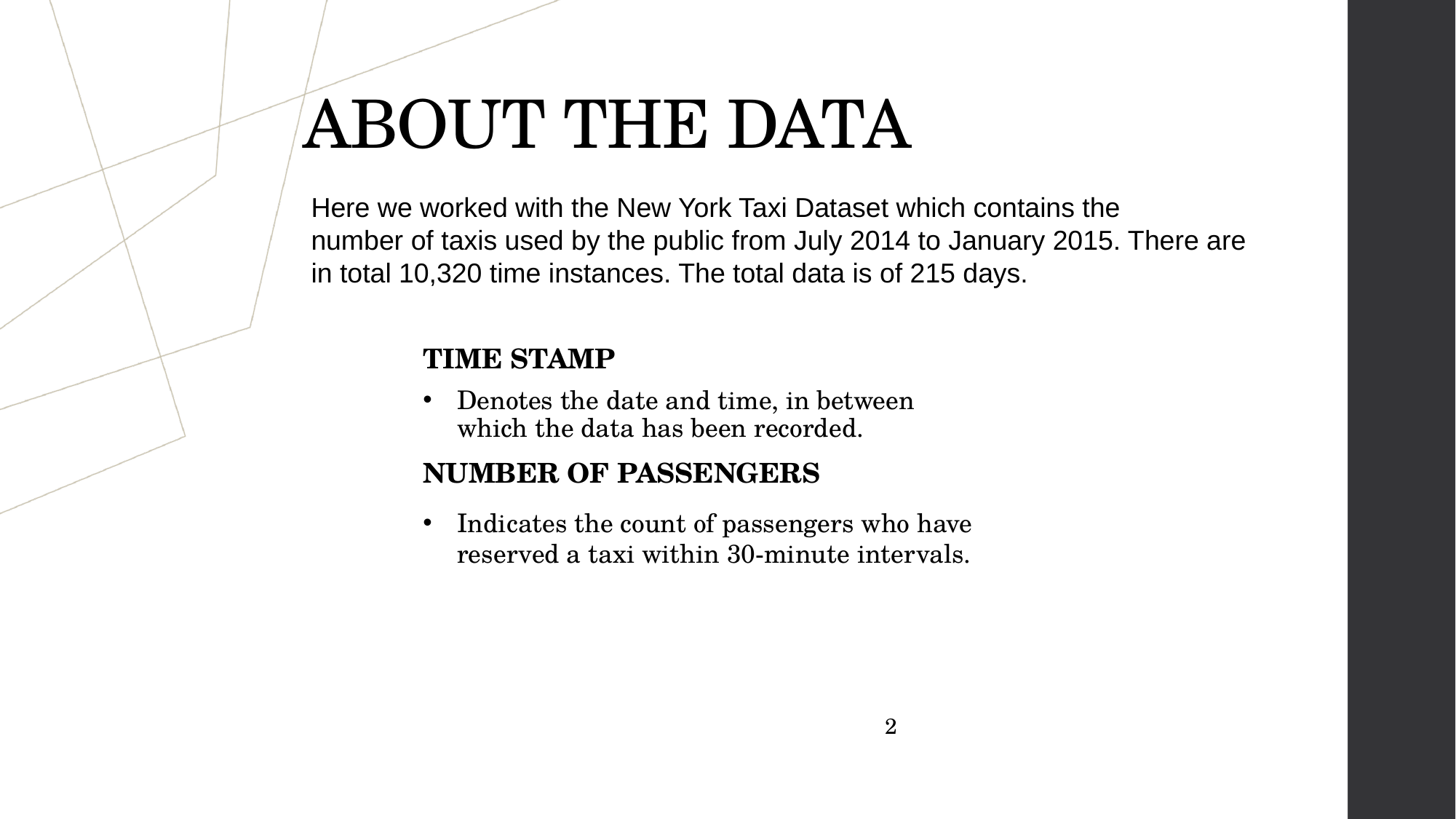

# ABOUT THE DATA
Here we worked with the New York Taxi Dataset which contains the
number of taxis used by the public from July 2014 to January 2015. There are in total 10,320 time instances. The total data is of 215 days.
TIME STAMP
Denotes the date and time, in between which the data has been recorded.
NUMBER OF PASSENGERS
Indicates the count of passengers who have reserved a taxi within 30-minute intervals.
2